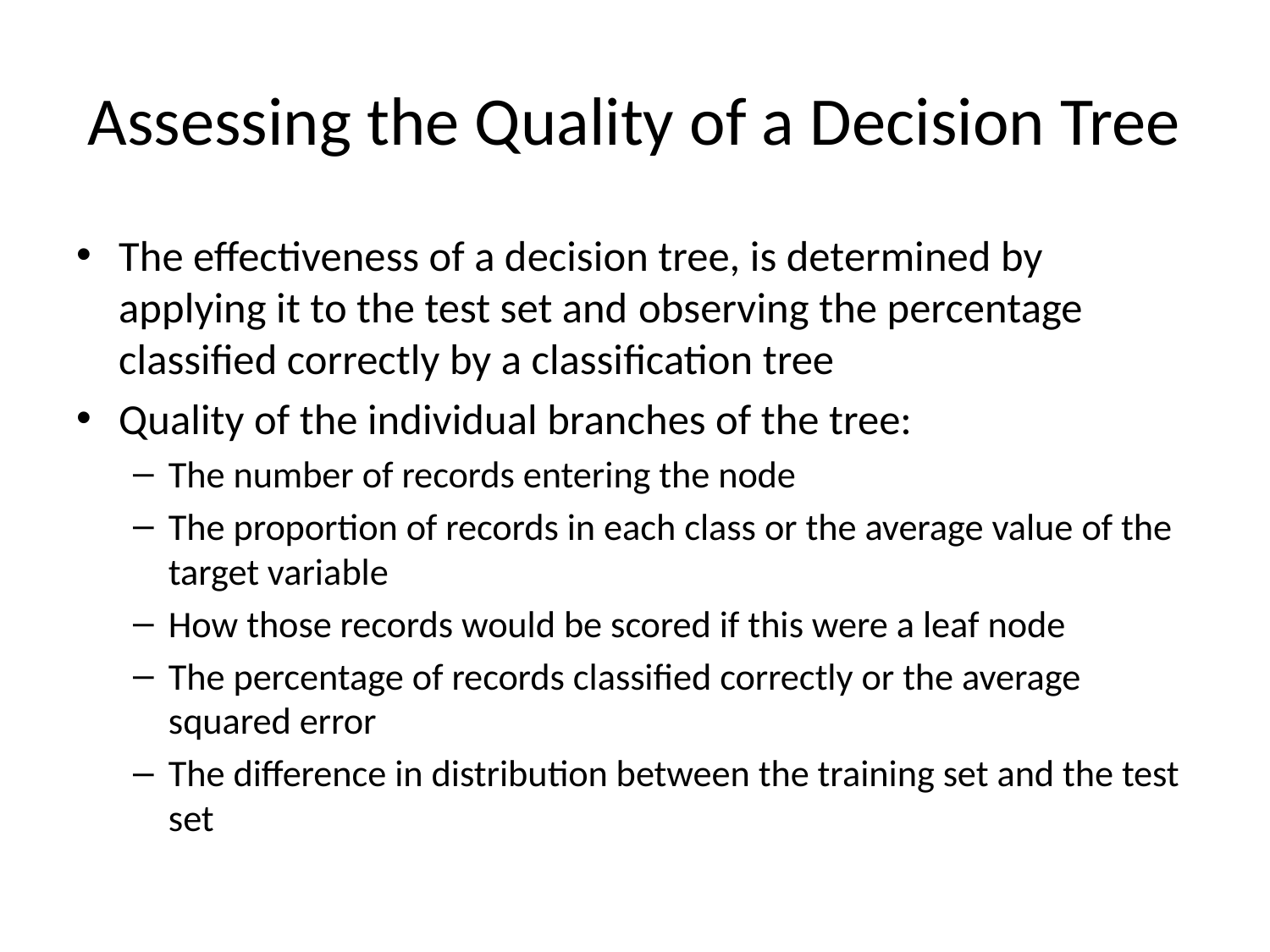

# Assessing the Quality of a Decision Tree
The effectiveness of a decision tree, is determined by applying it to the test set and observing the percentage classified correctly by a classification tree
Quality of the individual branches of the tree:
The number of records entering the node
The proportion of records in each class or the average value of the target variable
How those records would be scored if this were a leaf node
The percentage of records classified correctly or the average squared error
The difference in distribution between the training set and the test set